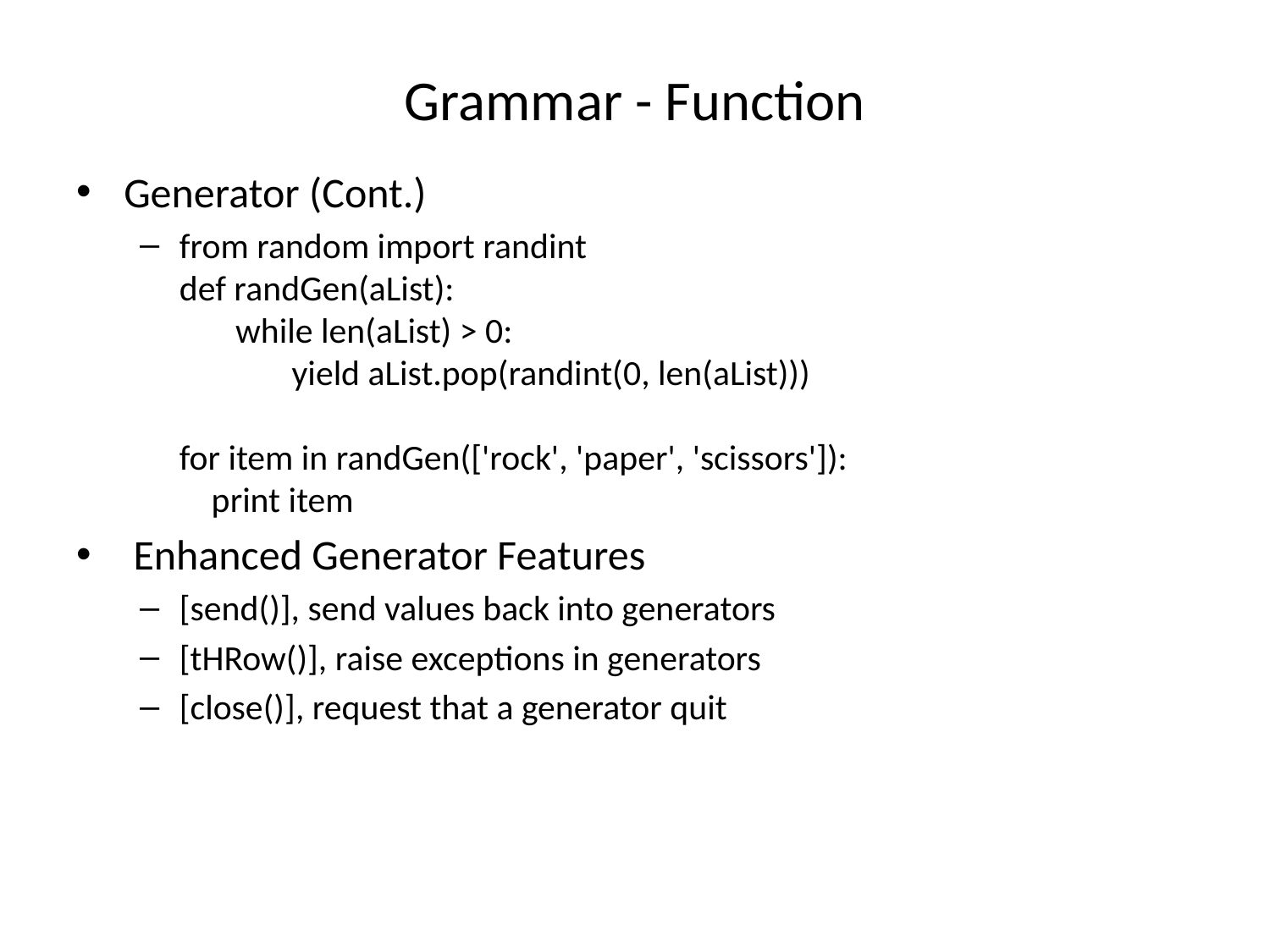

# Grammar - Function
Generator (Cont.)
from random import randint
def randGen(aList):
       while len(aList) > 0:
              yield aList.pop(randint(0, len(aList)))
for item in randGen(['rock', 'paper', 'scissors']):
    print item
 Enhanced Generator Features
[send()], send values back into generators
[tHRow()], raise exceptions in generators
[close()], request that a generator quit